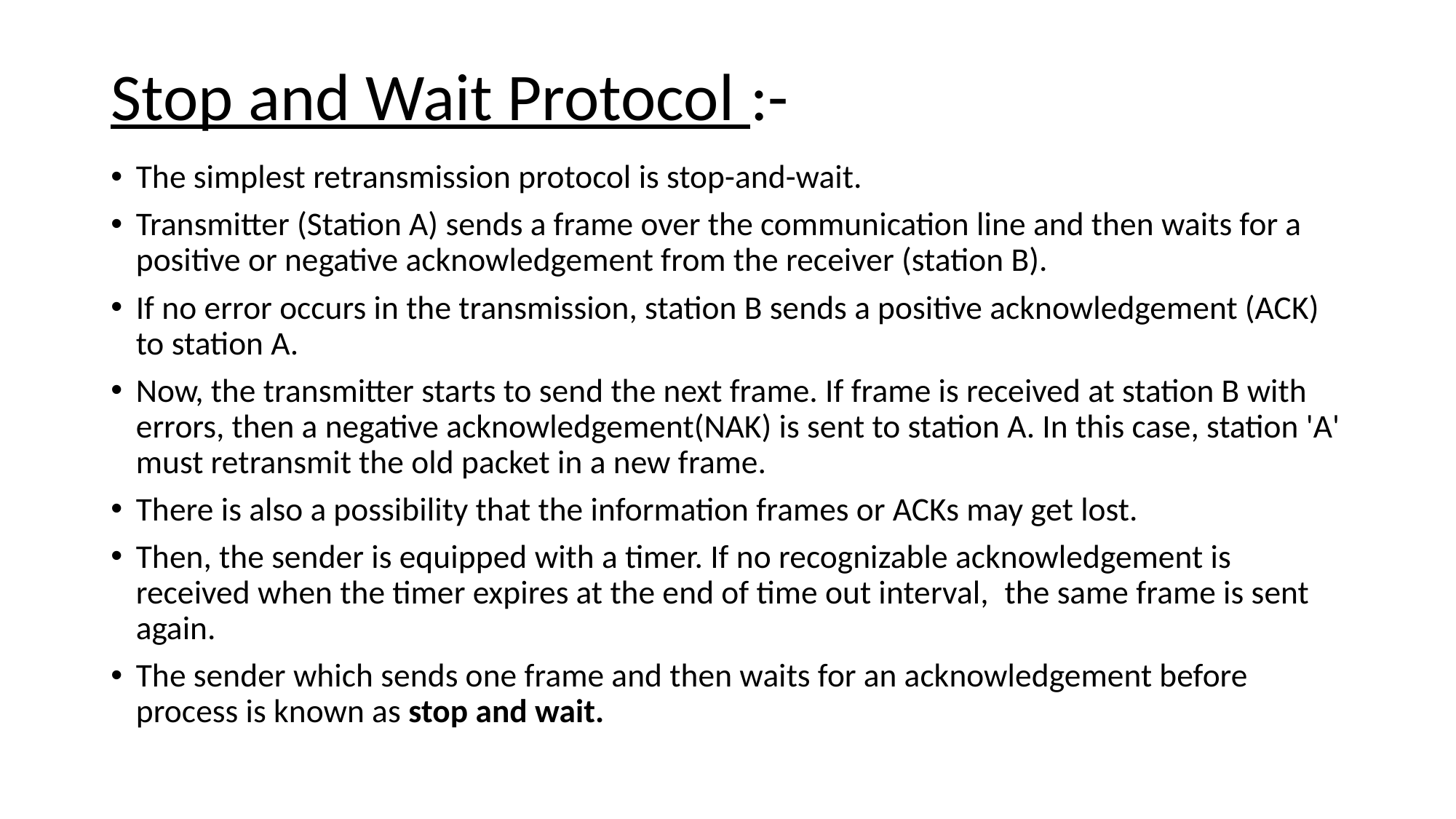

# Stop and Wait Protocol :-
The simplest retransmission protocol is stop-and-wait.
Transmitter (Station A) sends a frame over the communication line and then waits for a positive or negative acknowledgement from the receiver (station B).
If no error occurs in the transmission, station B sends a positive acknowledgement (ACK) to station A.
Now, the transmitter starts to send the next frame. If frame is received at station B with errors, then a negative acknowledgement(NAK) is sent to station A. In this case, station 'A' must retransmit the old packet in a new frame.
There is also a possibility that the information frames or ACKs may get lost.
Then, the sender is equipped with a timer. If no recognizable acknowledgement is received when the timer expires at the end of time out interval,  the same frame is sent again.
The sender which sends one frame and then waits for an acknowledgement before process is known as stop and wait.